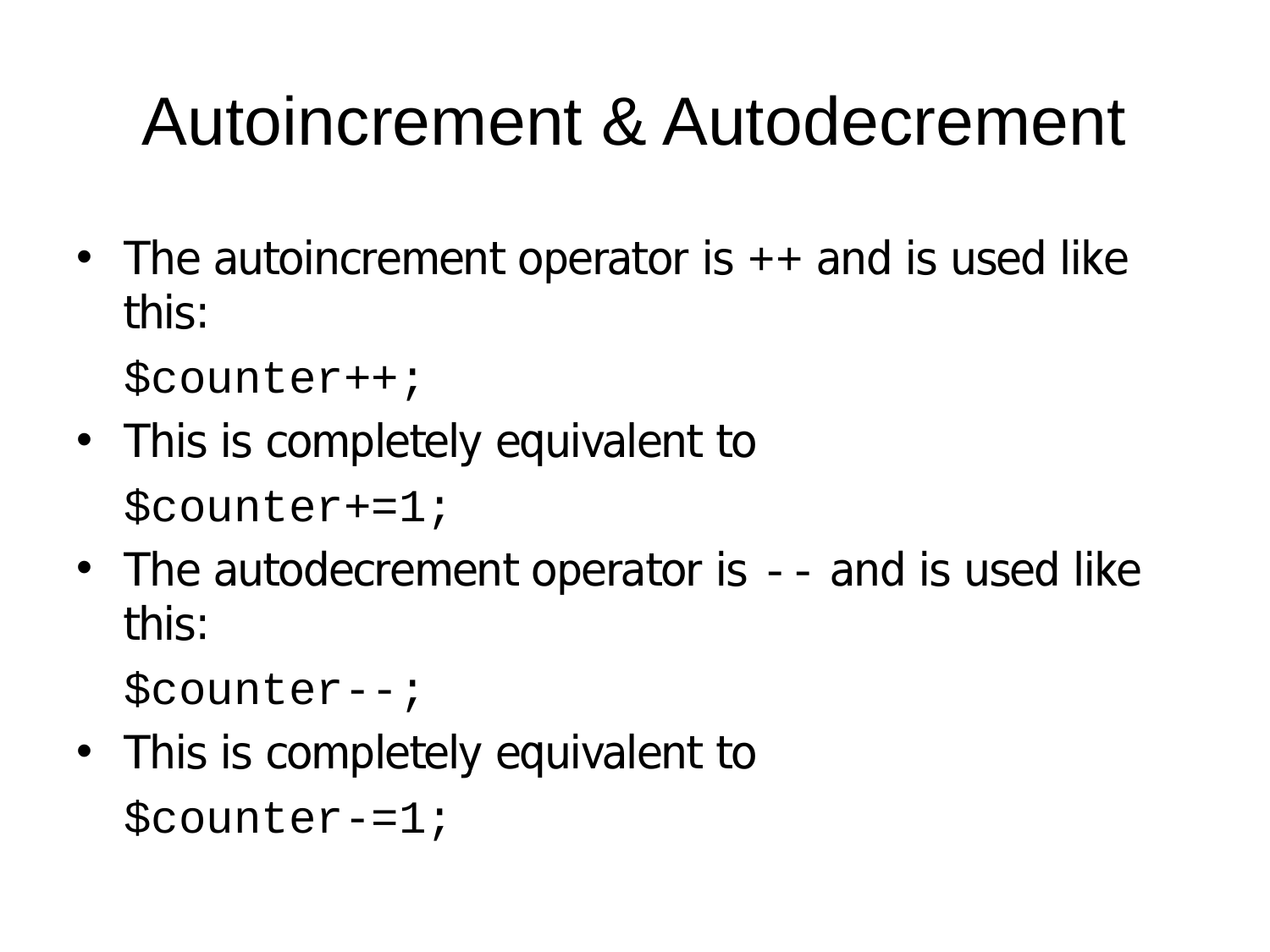

# Autoincrement & Autodecrement
The autoincrement operator is ++ and is used like this:
		$counter++;
This is completely equivalent to
		$counter+=1;
The autodecrement operator is -- and is used like this:
		$counter--;
This is completely equivalent to
		$counter-=1;